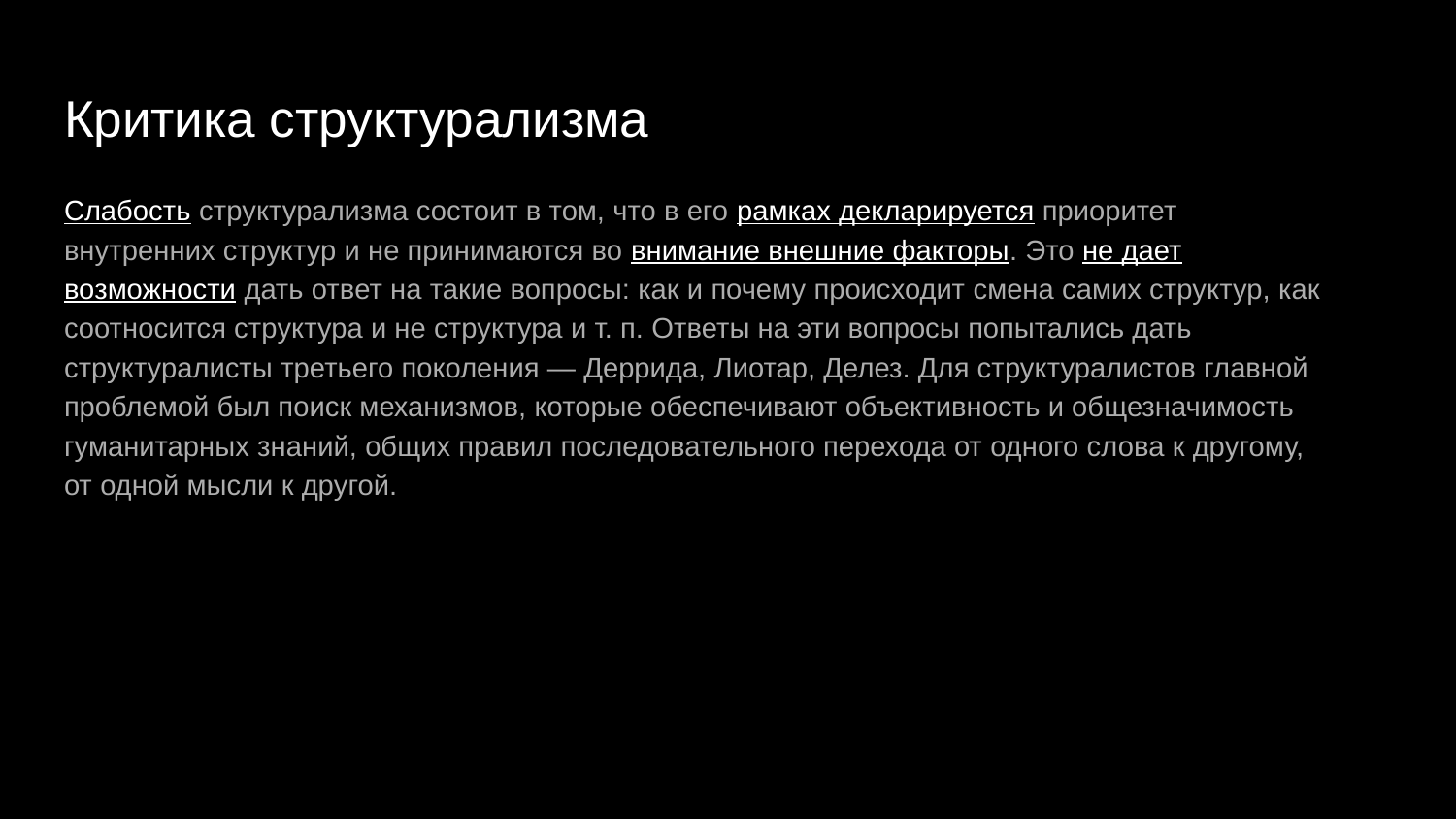

# Критика структурализма
Слабость структурализма состоит в том, что в его рамках декларируется приоритет внутренних структур и не принимаются во внимание внешние факторы. Это не дает возможности дать ответ на такие вопросы: как и почему происходит смена самих структур, как соотносится структура и не структура и т. п. Ответы на эти вопросы попытались дать структуралисты третьего поколения — Деррида, Лиотар, Делез. Для структуралистов главной проблемой был поиск механизмов, которые обеспечивают объективность и общезначимость гуманитарных знаний, общих правил последовательного перехода от одного слова к другому, от одной мысли к другой.